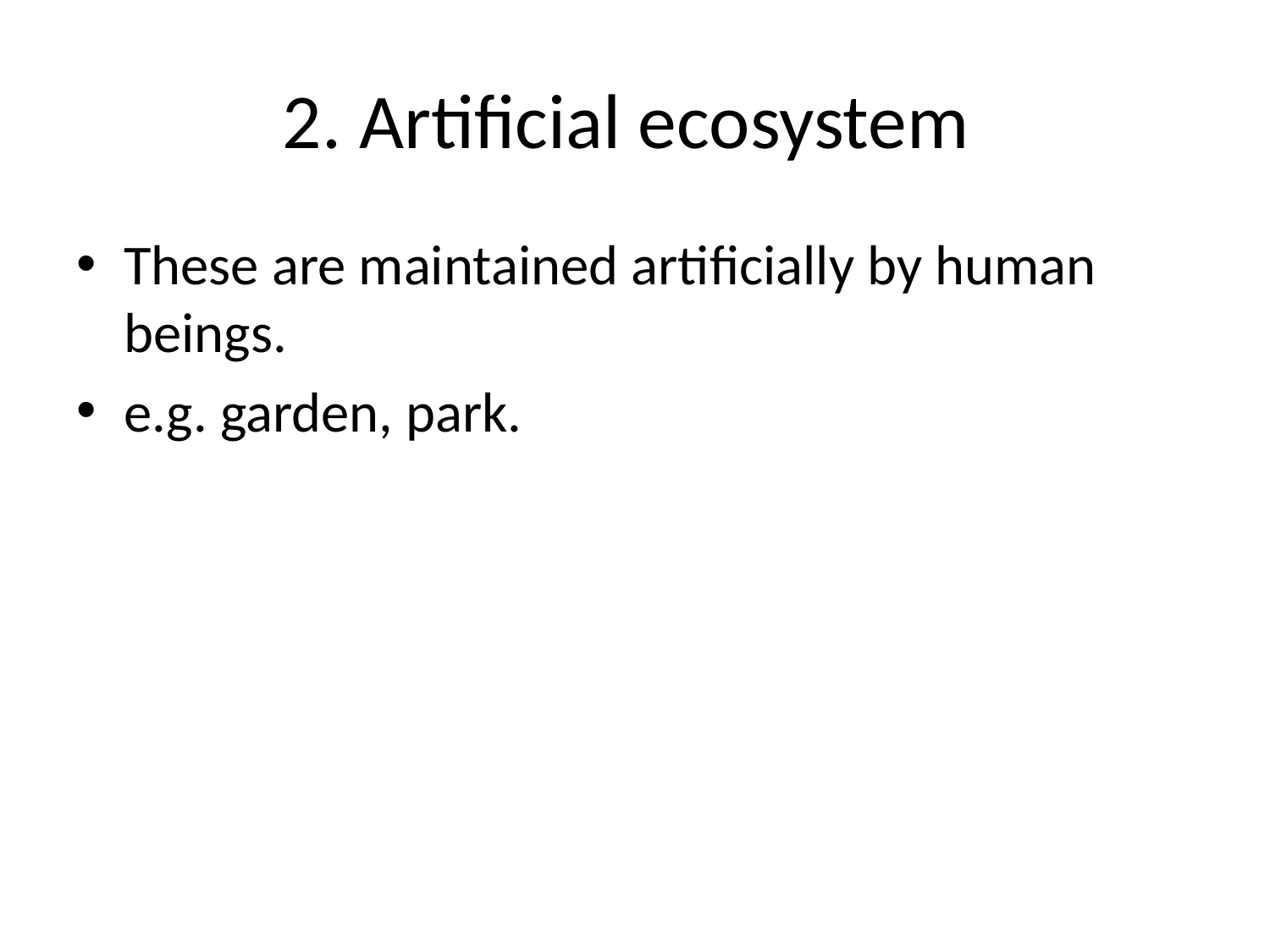

# 2. Artificial ecosystem
These are maintained artificially by human beings.
e.g. garden, park.